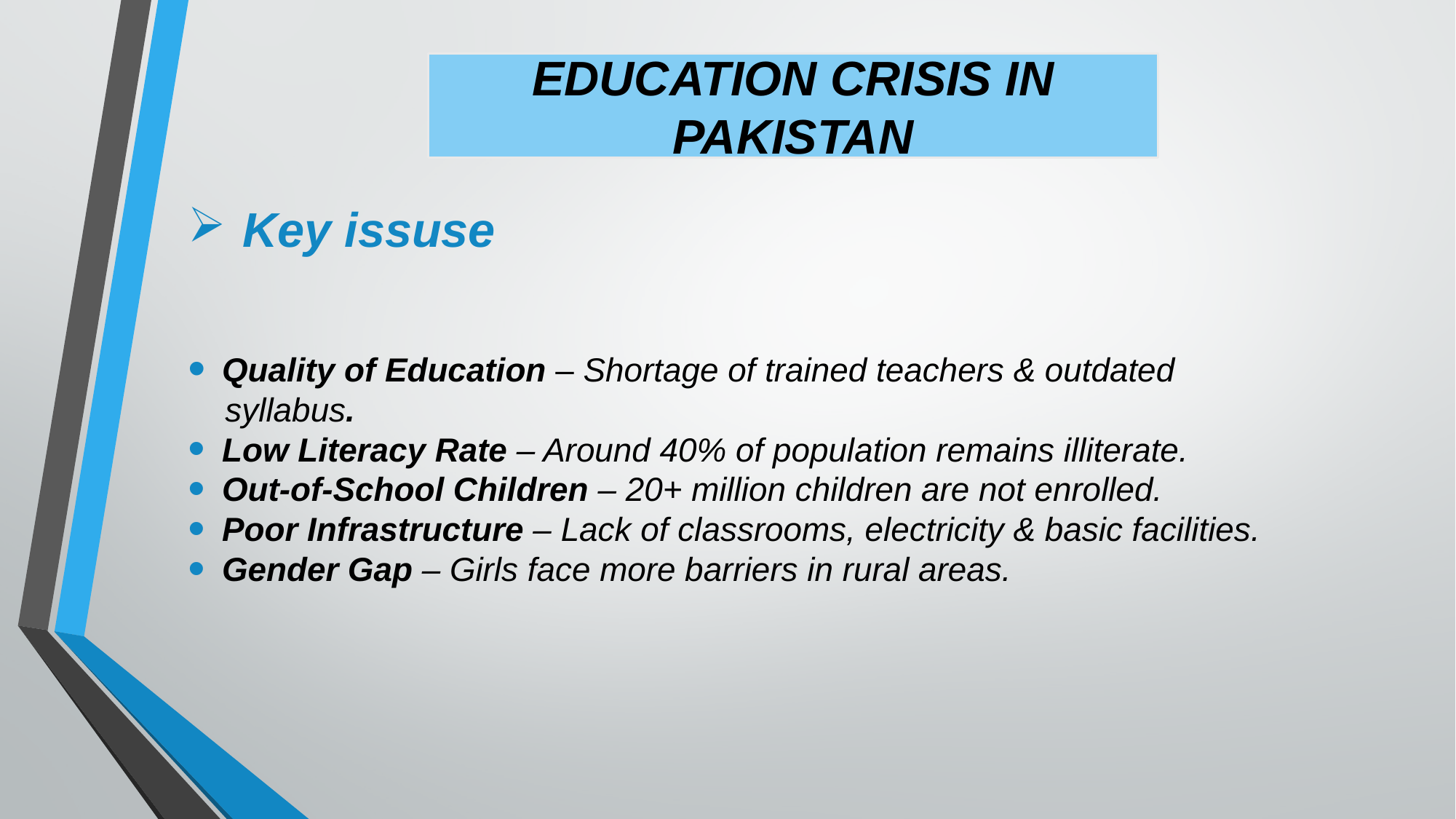

EDUCATION CRISIS IN PAKISTAN
Key issuse

Quality of Education – Shortage of trained teachers & outdated
    syllabus.
Low Literacy Rate – Around 40% of population remains illiterate.
Out-of-School Children – 20+ million children are not enrolled.
Poor Infrastructure – Lack of classrooms, electricity & basic facilities.
Gender Gap – Girls face more barriers in rural areas.